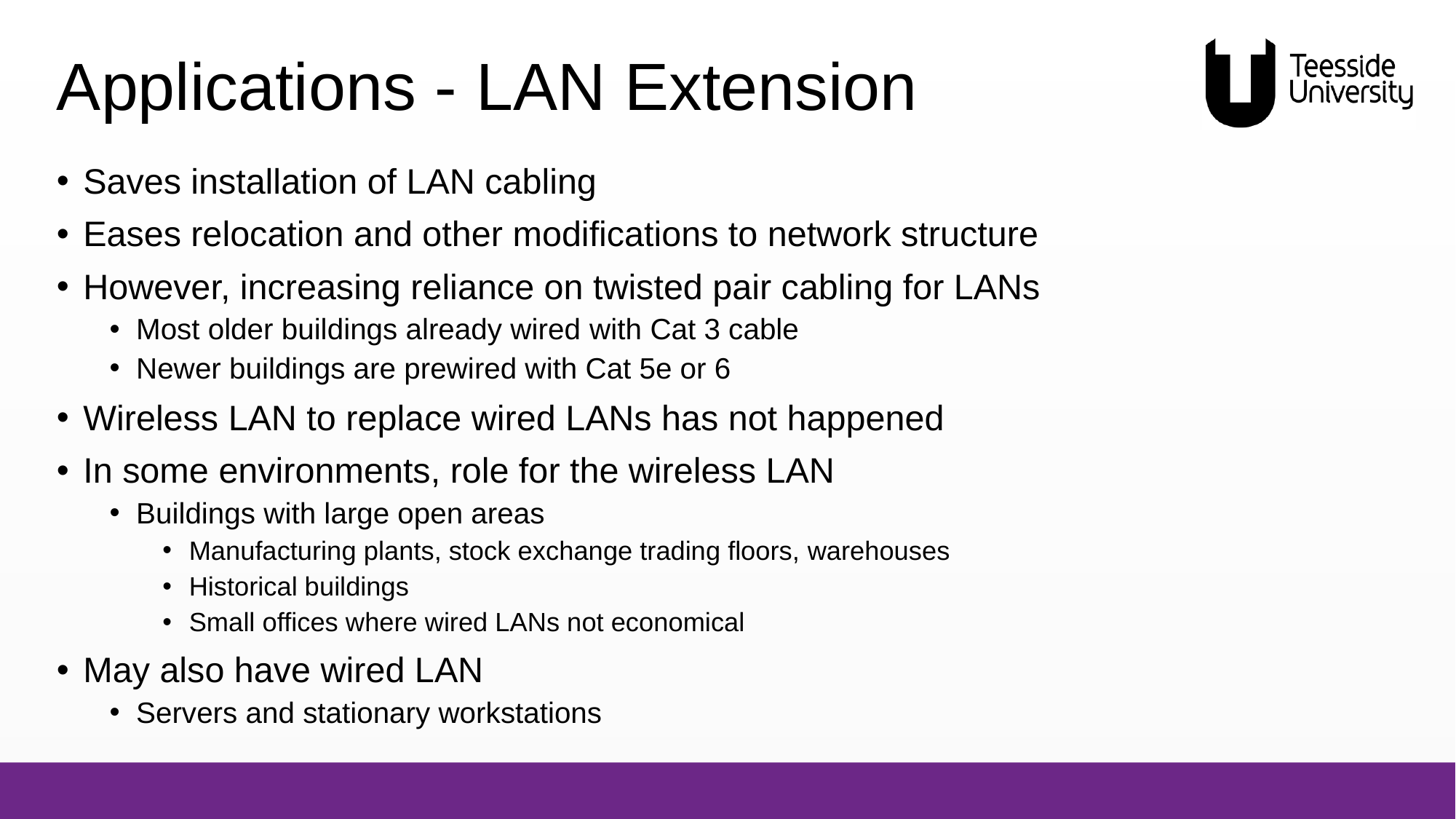

# Applications - LAN Extension
Saves installation of LAN cabling
Eases relocation and other modifications to network structure
However, increasing reliance on twisted pair cabling for LANs
Most older buildings already wired with Cat 3 cable
Newer buildings are prewired with Cat 5e or 6
Wireless LAN to replace wired LANs has not happened
In some environments, role for the wireless LAN
Buildings with large open areas
Manufacturing plants, stock exchange trading floors, warehouses
Historical buildings
Small offices where wired LANs not economical
May also have wired LAN
Servers and stationary workstations